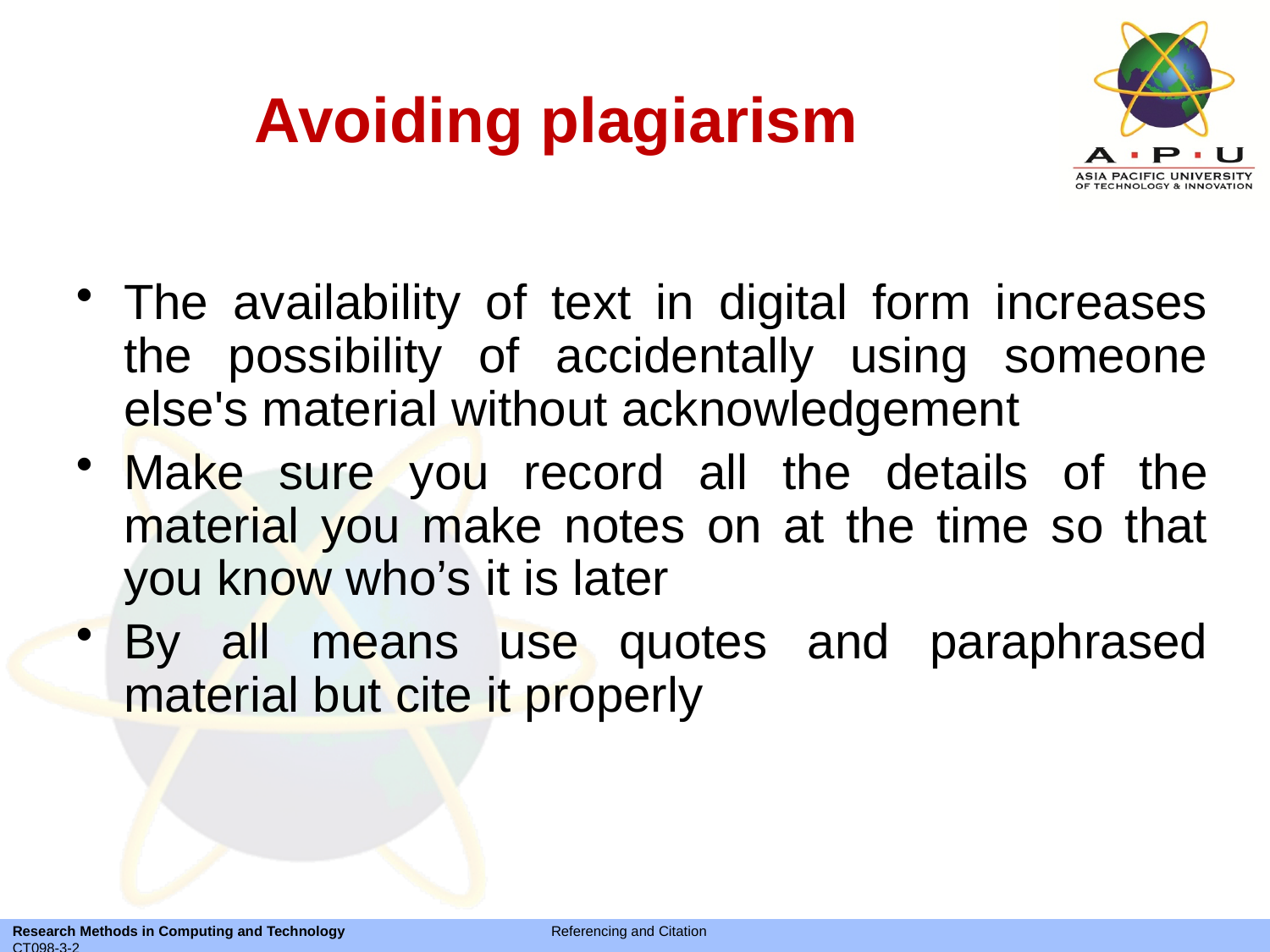

# Avoiding plagiarism
The availability of text in digital form increases the possibility of accidentally using someone else's material without acknowledgement
Make sure you record all the details of the material you make notes on at the time so that you know who’s it is later
By all means use quotes and paraphrased material but cite it properly